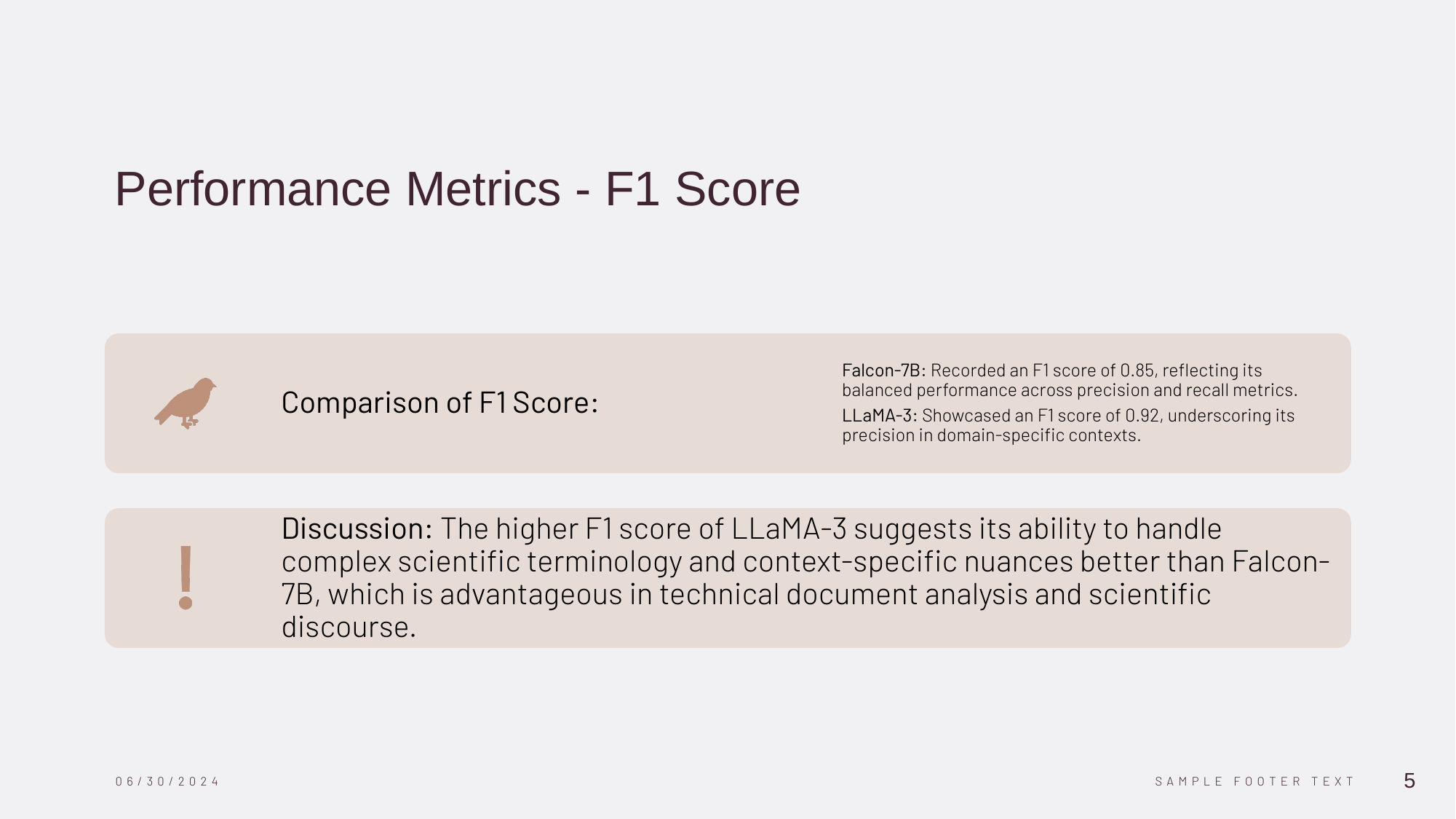

# Performance Metrics - F1 Score

Comparison of F1 Score:
Falcon-7B: Recorded an F1 score of 0.85, reflecting its balanced performance across precision and recall metrics.
LLaMA-3: Showcased an F1 score of 0.92, underscoring its precision in domain-specific contexts.

Discussion: The higher F1 score of LLaMA-3 suggests its ability to handle complex scientific terminology and context-specific nuances better than Falcon-7B, which is advantageous in technical document analysis and scientific discourse.

06/30/2024
Sample Footer Text
5